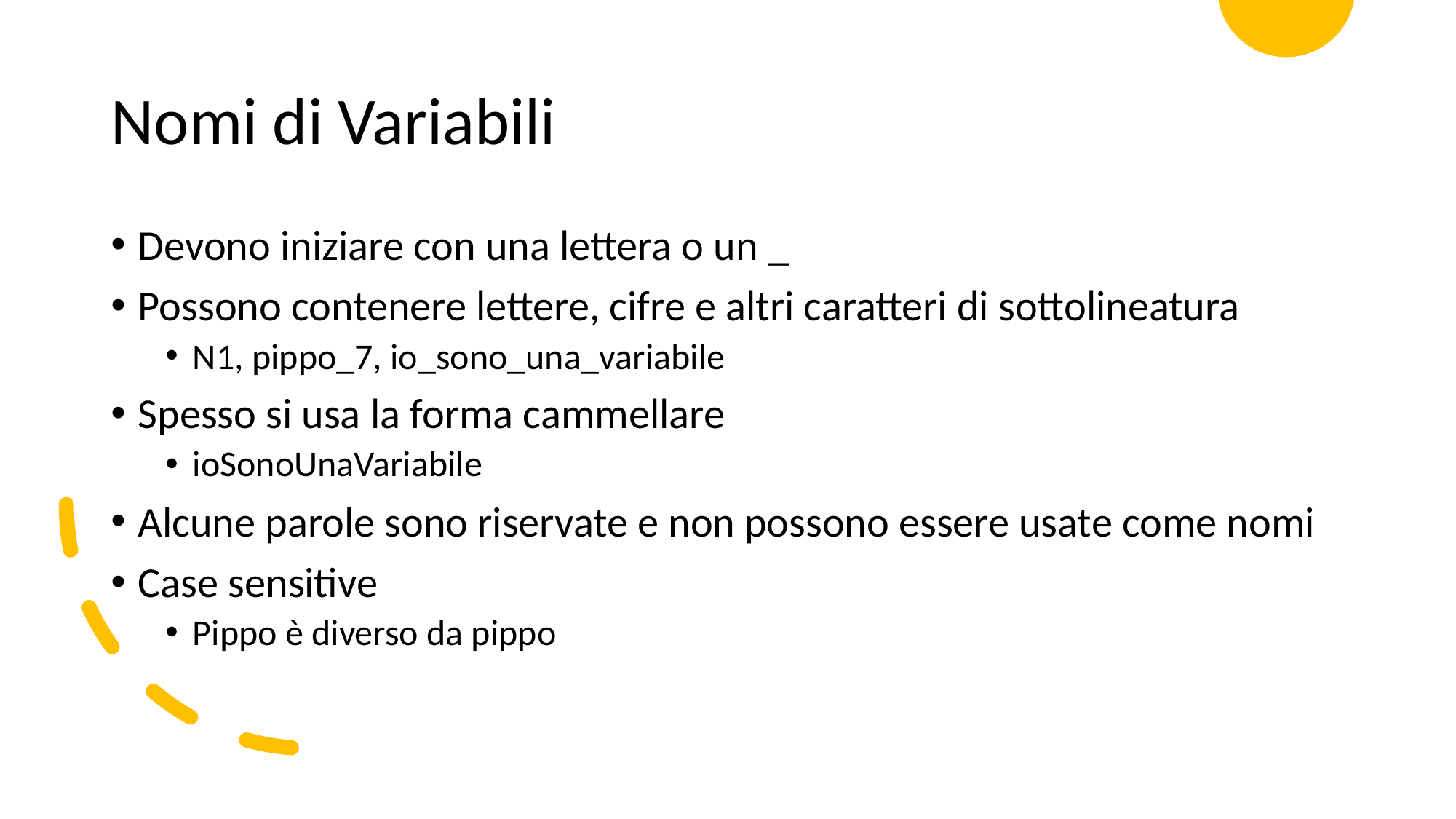

# Nomi di Variabili
Devono iniziare con una lettera o un _
Possono contenere lettere, cifre e altri caratteri di sottolineatura
N1, pippo_7, io_sono_una_variabile
Spesso si usa la forma cammellare
ioSonoUnaVariabile
Alcune parole sono riservate e non possono essere usate come nomi
Case sensitive
Pippo è diverso da pippo